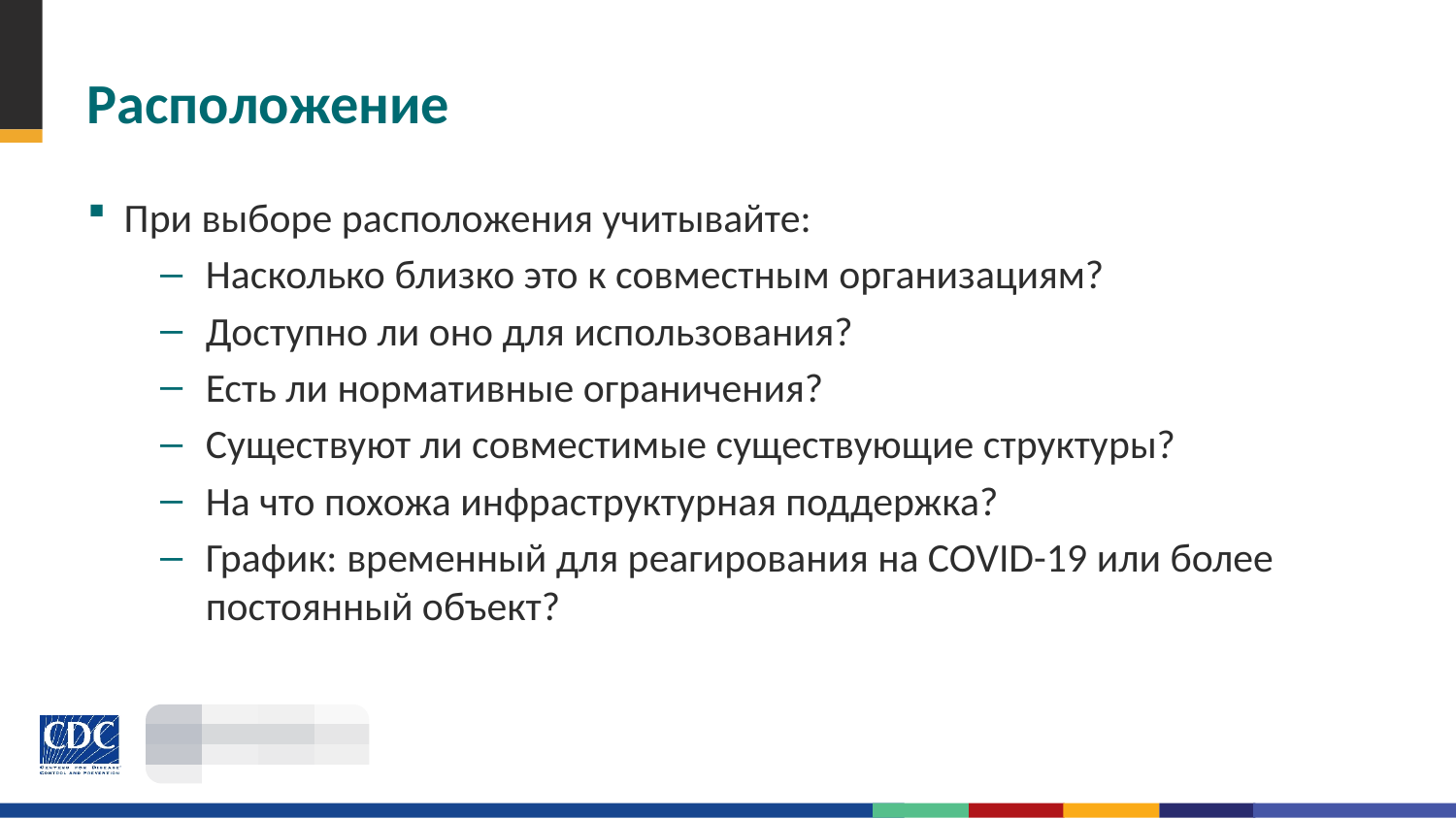

# Расположение
При выборе расположения учитывайте:
Насколько близко это к совместным организациям?
Доступно ли оно для использования?
Есть ли нормативные ограничения?
Существуют ли совместимые существующие структуры?
На что похожа инфраструктурная поддержка?
График: временный для реагирования на COVID-19 или более постоянный объект?